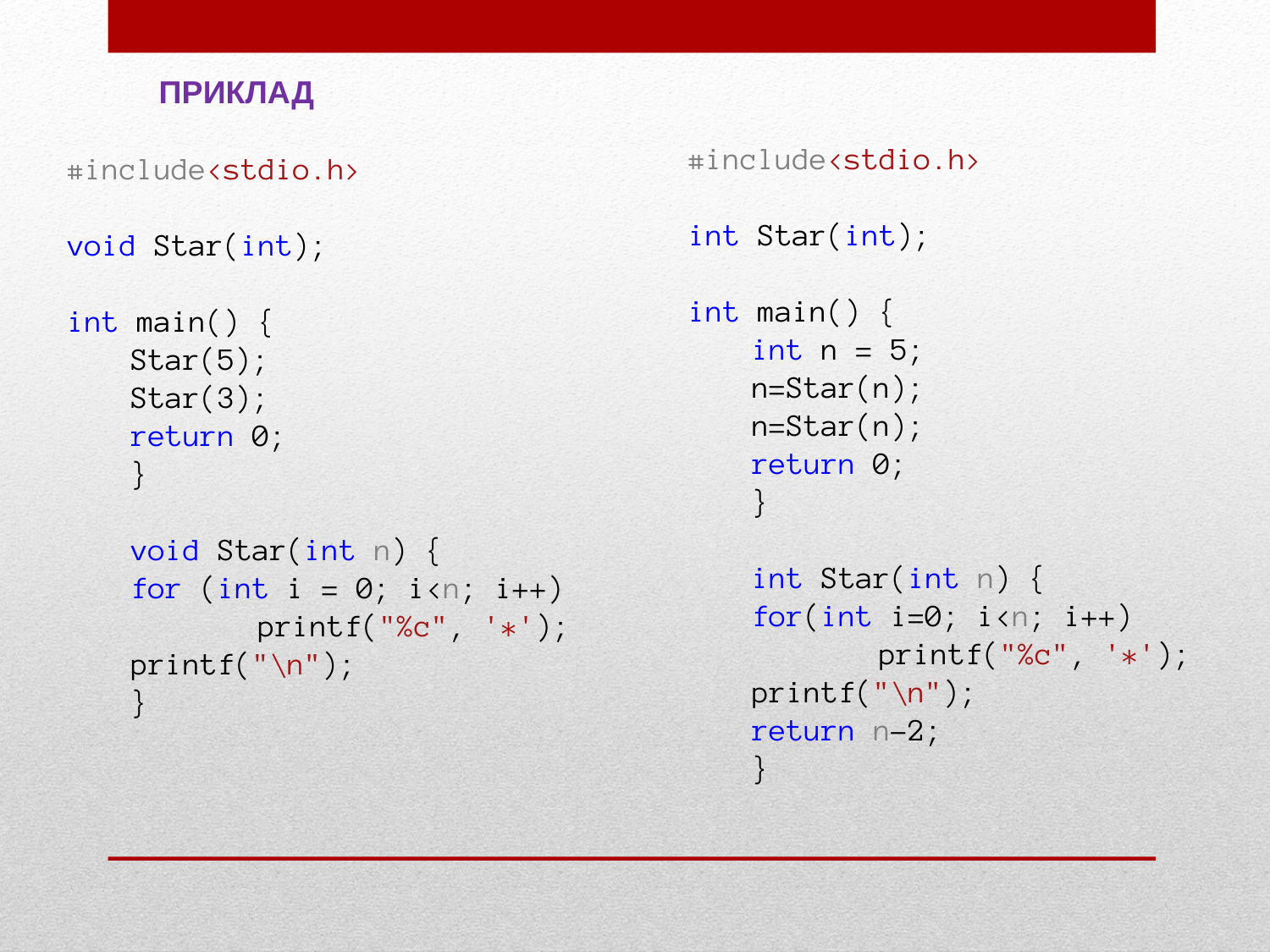

ПРИКЛАД
#include<stdio.h>

int Star(int);

int main() {
int n = 5;
n=Star(n);
n=Star(n);
return 0;
}

int Star(int n) {
for(int i=0; i<n; i++)
	printf("%c", '*');
printf("\n");
return n-2;
}
#include<stdio.h>

void Star(int);

int main() {
Star(5);
Star(3);
return 0;
}

void Star(int n) {
for (int i = 0; i<n; i++)
	printf("%c", '*');
printf("\n");
}